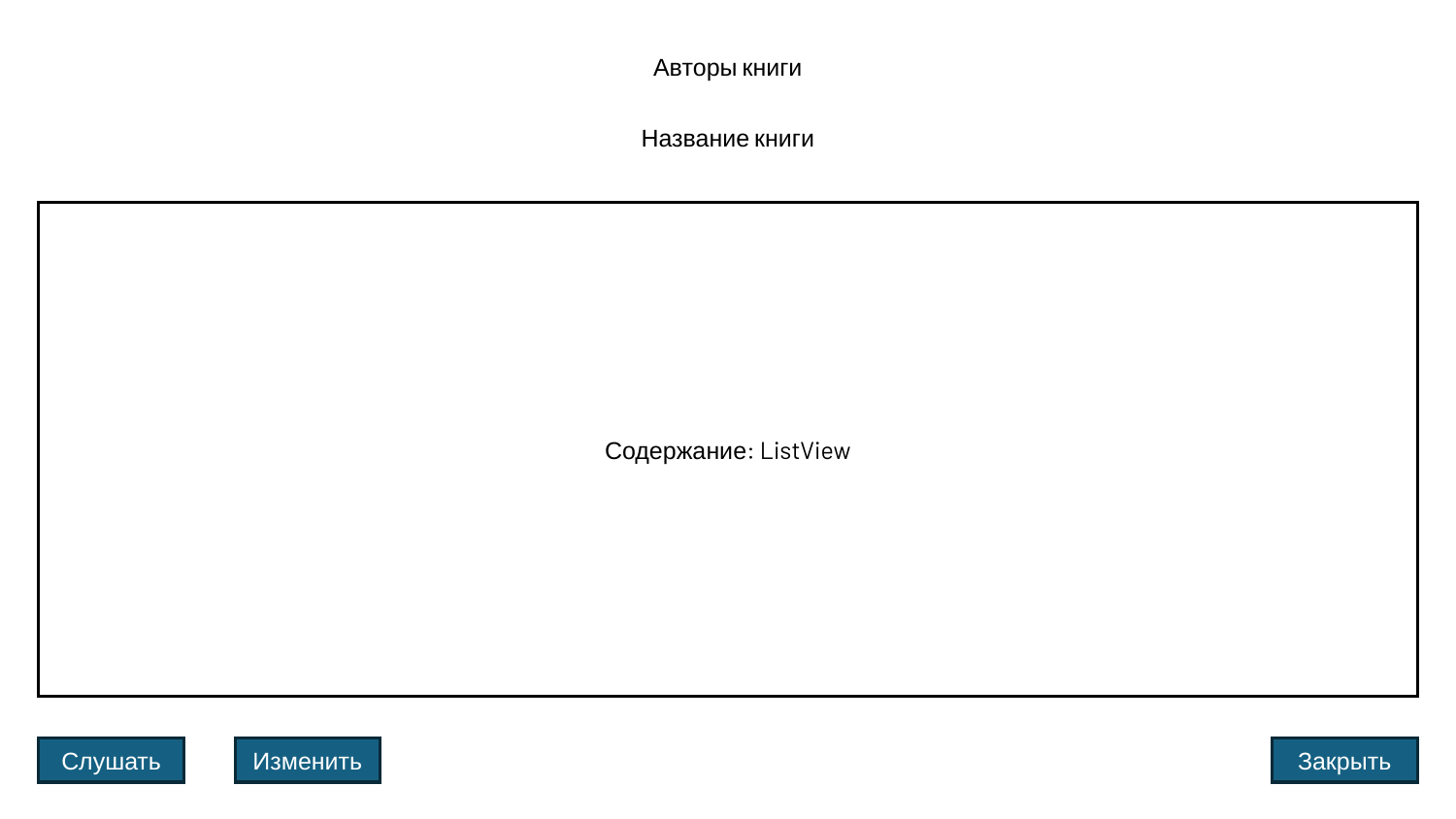

Авторы книги
Название книги
Содержание: ListView
Слушать
Изменить
Закрыть